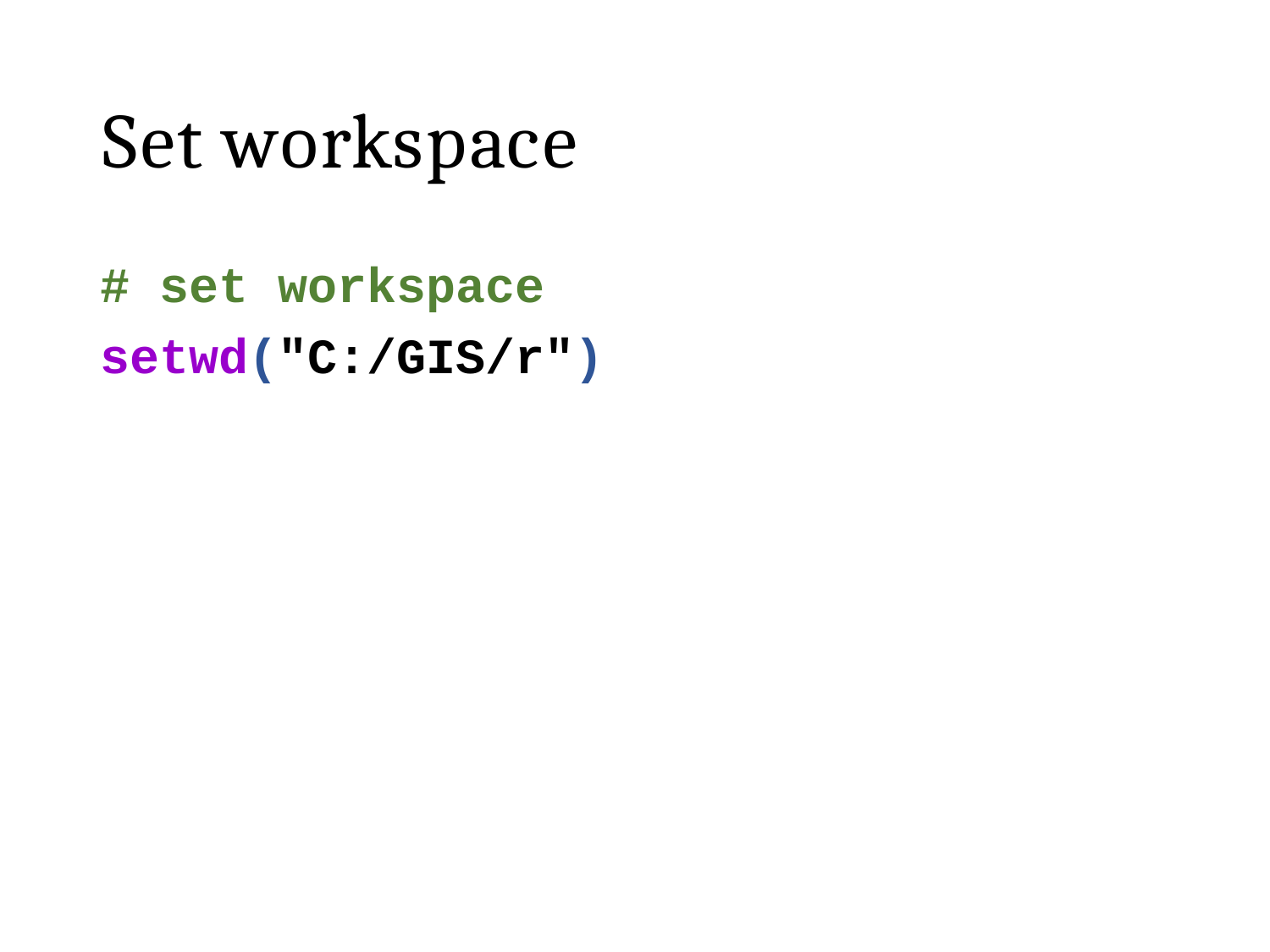

# Set workspace
# set workspace
setwd("C:/GIS/r")